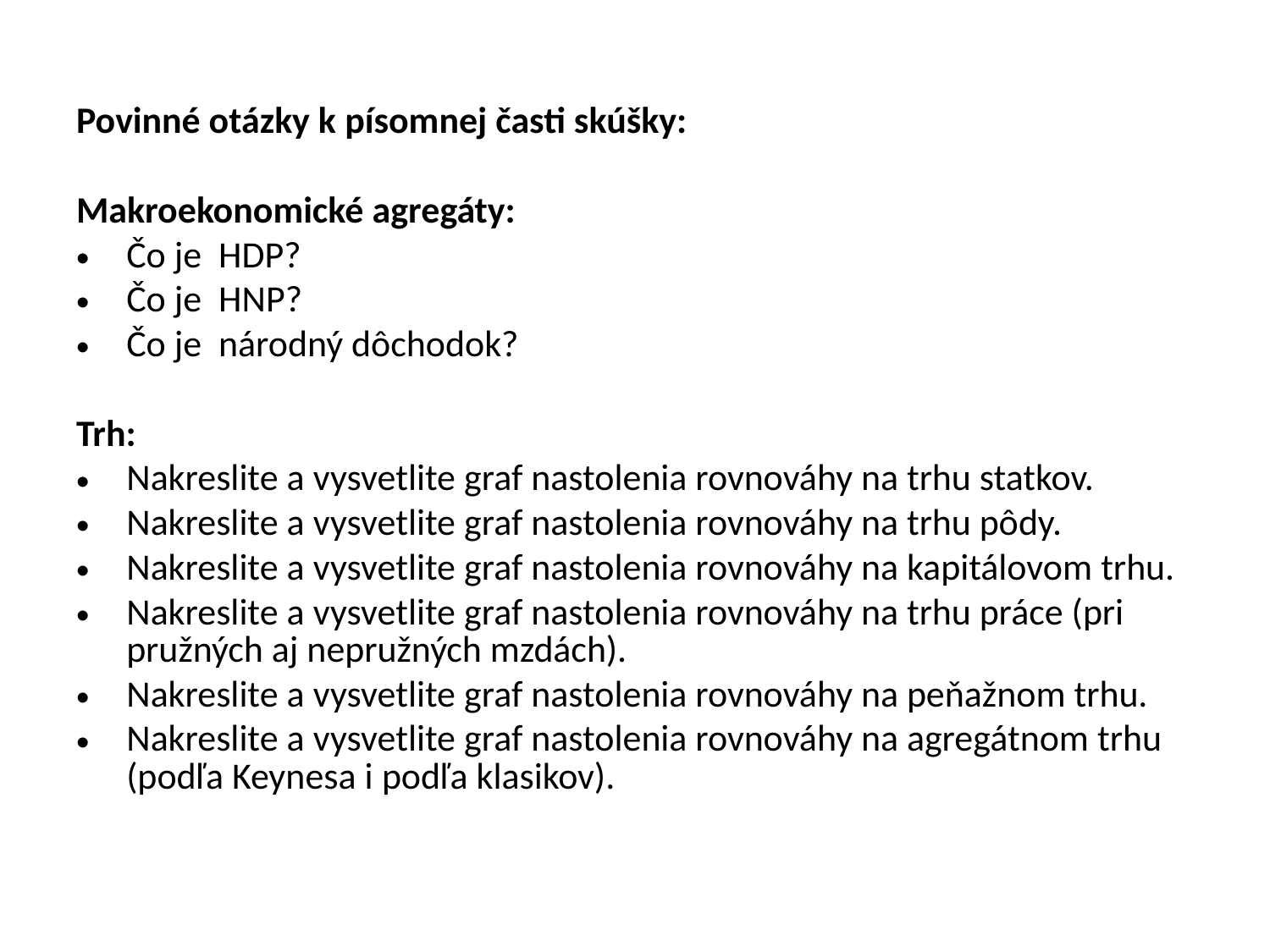

Povinné otázky k písomnej časti skúšky:

Makroekonomické agregáty:
Čo je  HDP?
Čo je  HNP?
Čo je  národný dôchodok?

Trh:
Nakreslite a vysvetlite graf nastolenia rovnováhy na trhu statkov.
Nakreslite a vysvetlite graf nastolenia rovnováhy na trhu pôdy.
Nakreslite a vysvetlite graf nastolenia rovnováhy na kapitálovom trhu.
Nakreslite a vysvetlite graf nastolenia rovnováhy na trhu práce (pri pružných aj nepružných mzdách).
Nakreslite a vysvetlite graf nastolenia rovnováhy na peňažnom trhu.
Nakreslite a vysvetlite graf nastolenia rovnováhy na agregátnom trhu (podľa Keynesa i podľa klasikov).